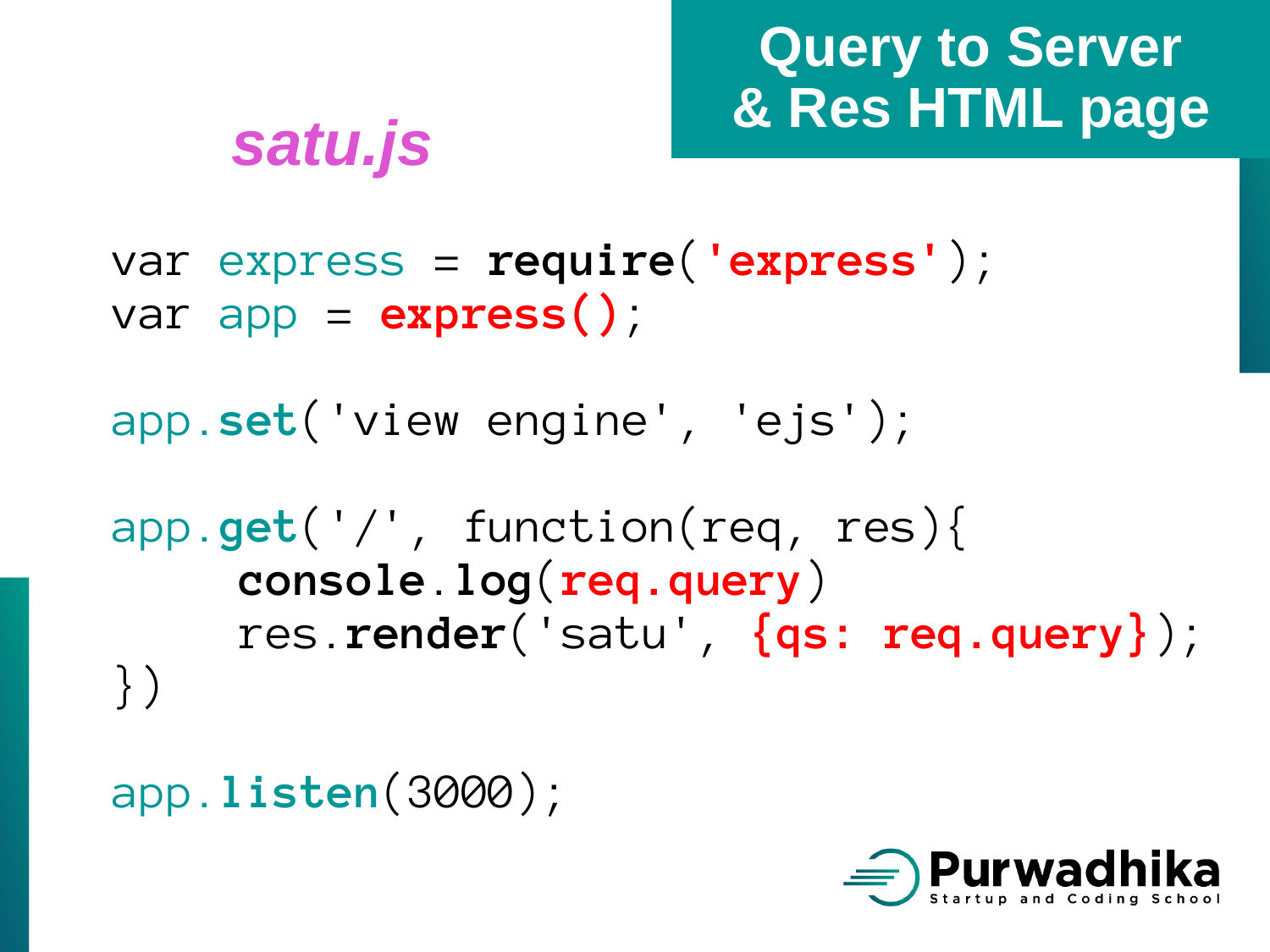

Query to Server
& Res HTML page

          satu.js
var express = require('express');
var app = express();
app.set('view engine', 'ejs');
app.get('/', function(req, res){
	console.log(req.query)
	res.render('satu', {qs: req.query});
})
app.listen(3000);